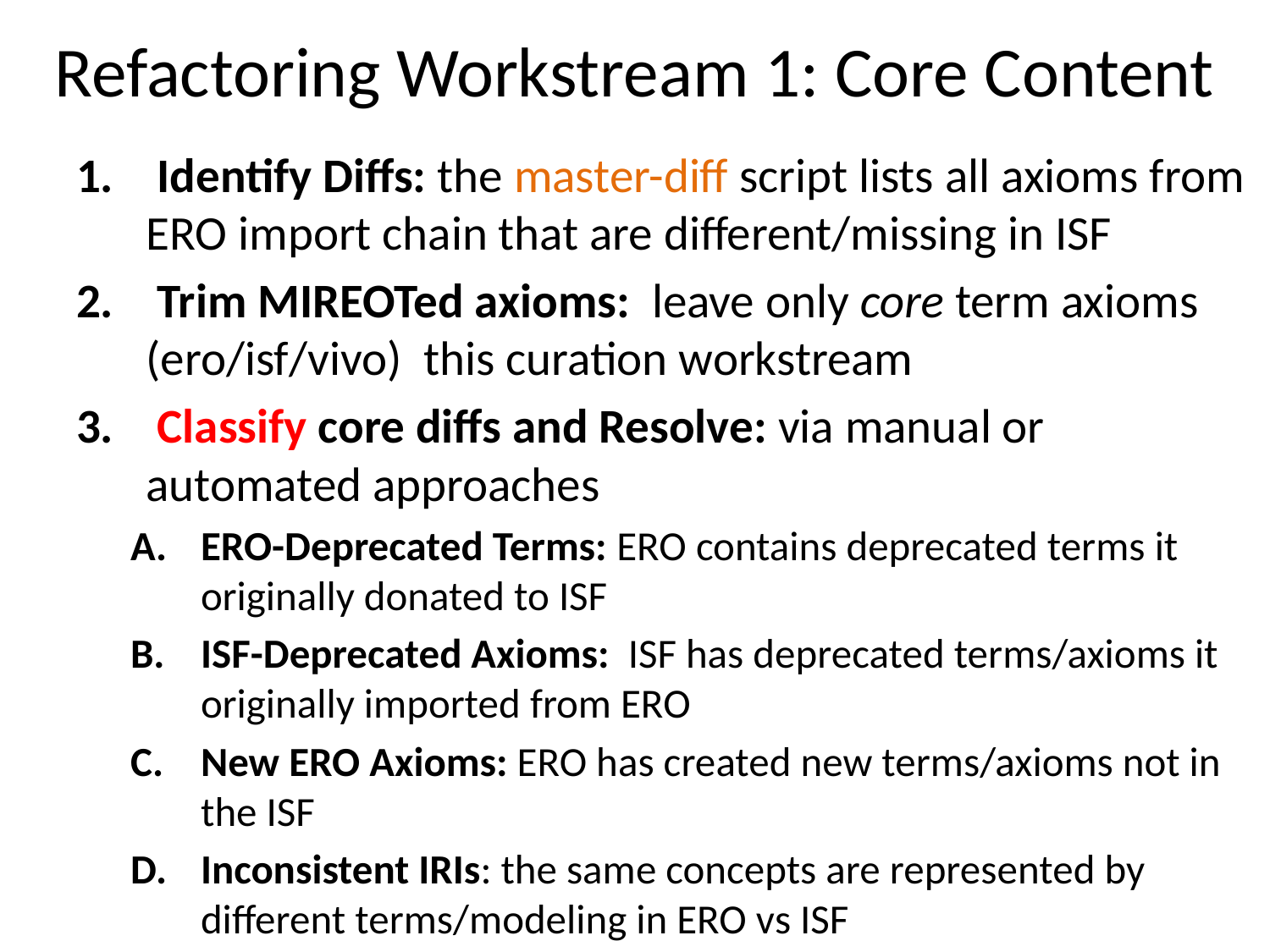

# Refactoring Workstream 1: Core Content
 Identify Diffs: the master-diff script lists all axioms from ERO import chain that are different/missing in ISF
 Trim MIREOTed axioms:  leave only core term axioms (ero/isf/vivo)  this curation workstream
 Classify core diffs and Resolve: via manual or automated approaches
ERO-Deprecated Terms: ERO contains deprecated terms it originally donated to ISF
ISF-Deprecated Axioms:  ISF has deprecated terms/axioms it originally imported from ERO
New ERO Axioms: ERO has created new terms/axioms not in the ISF
Inconsistent IRIs: the same concepts are represented by different terms/modeling in ERO vs ISF